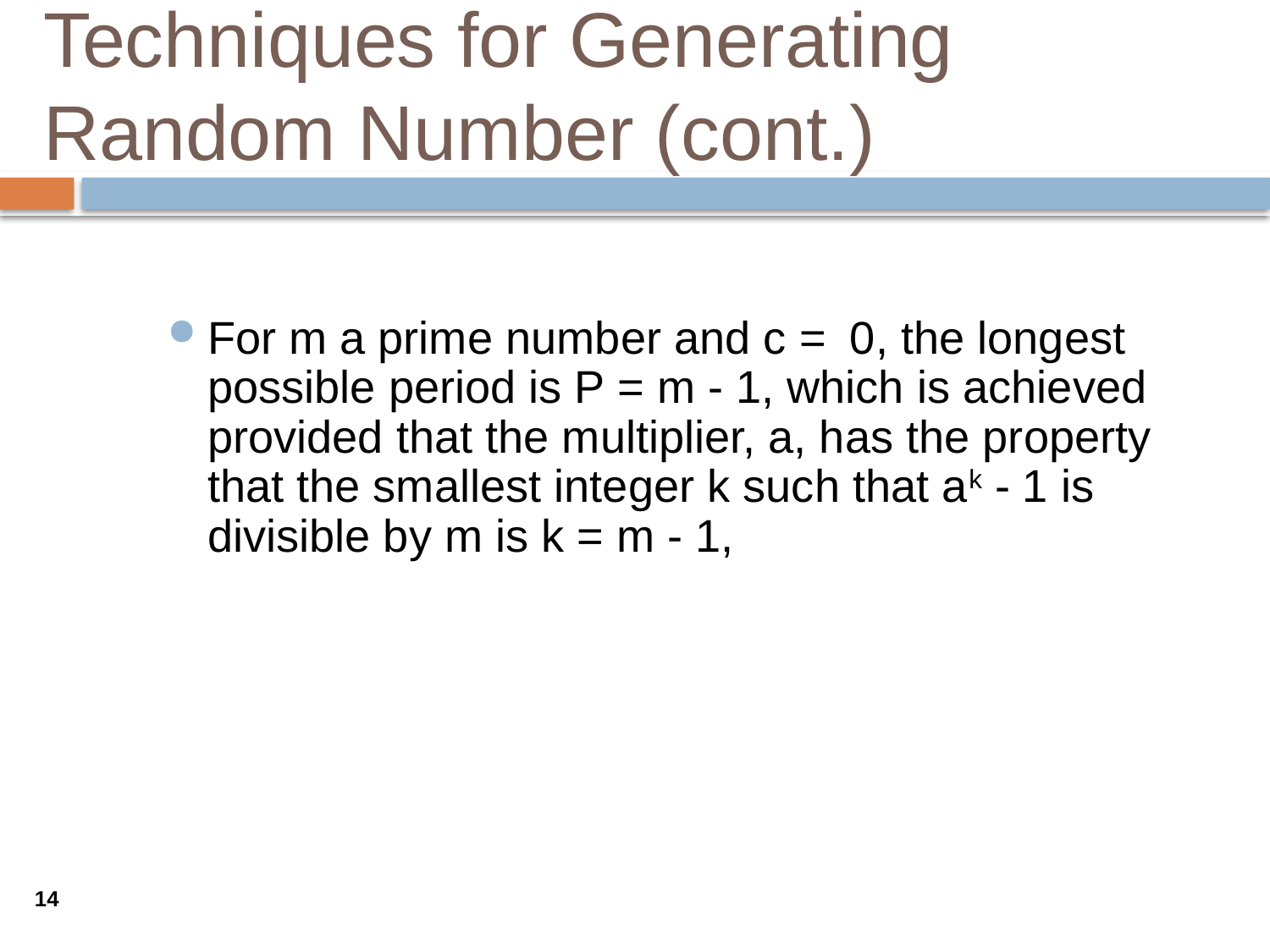

# Techniques for Generating Random Number (cont.)

For m a prime number and c = 0, the longest possible period is P = m - 1, which is achieved provided that the multiplier, a, has the property that the smallest integer k such that ak - 1 is divisible by m is k = m - 1,
14